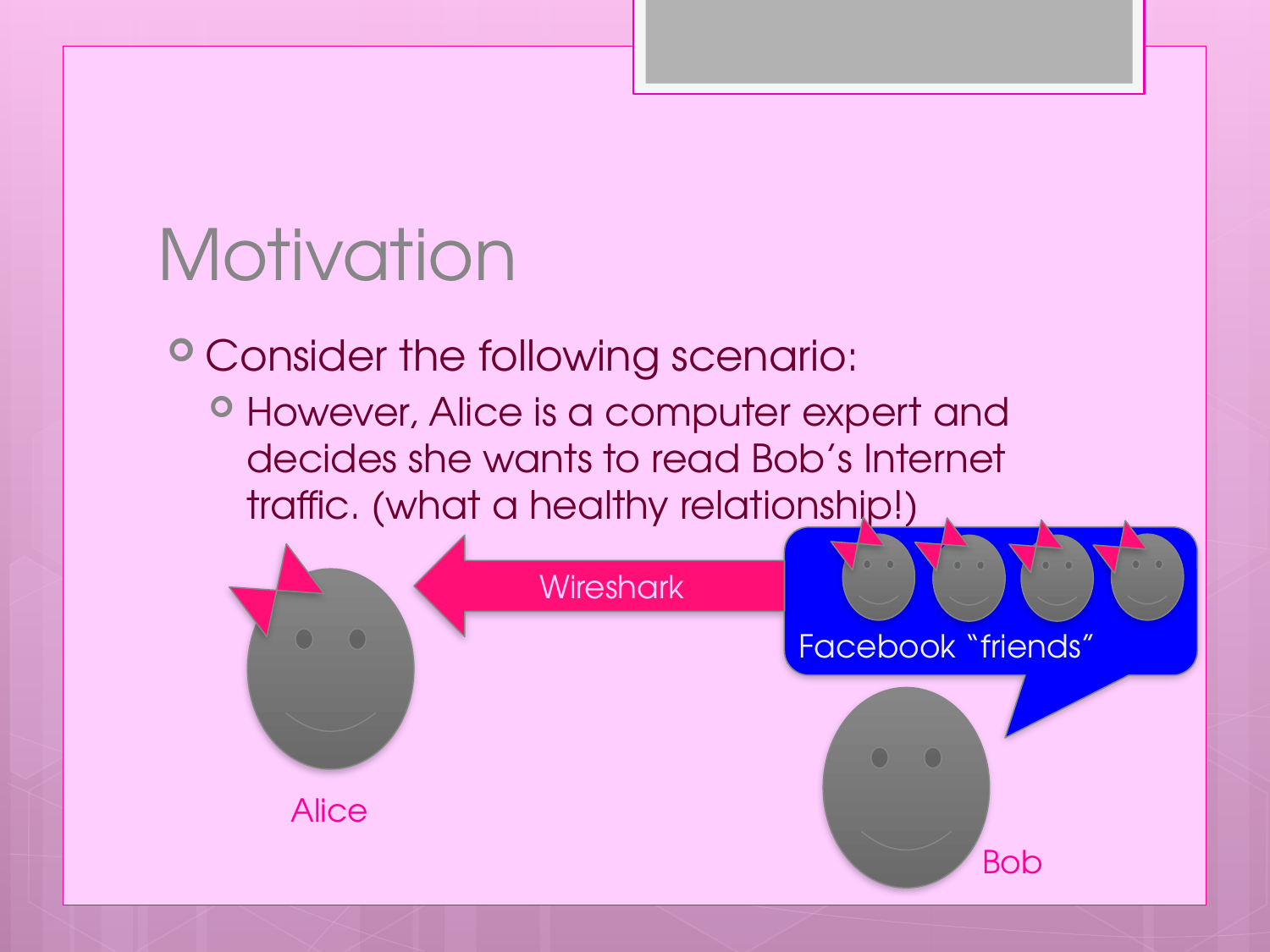

# Motivation
Consider the following scenario:
However, Alice is a computer expert and decides she wants to read Bob’s Internet traffic. (what a healthy relationship!)

Facebook “friends”
Wireshark

Alice
Bob